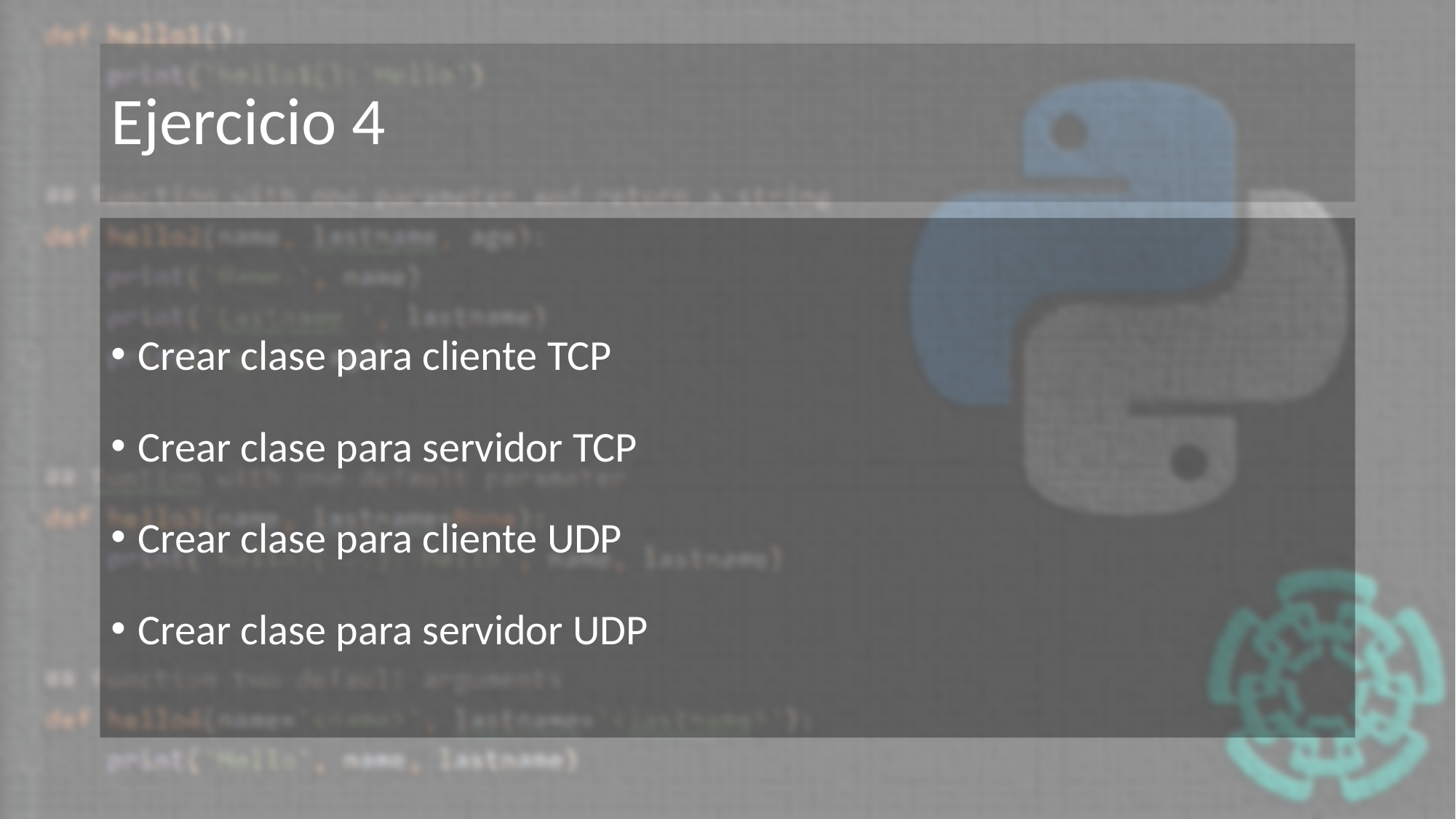

# Ejercicio 4
Crear clase para cliente TCP
Crear clase para servidor TCP
Crear clase para cliente UDP
Crear clase para servidor UDP